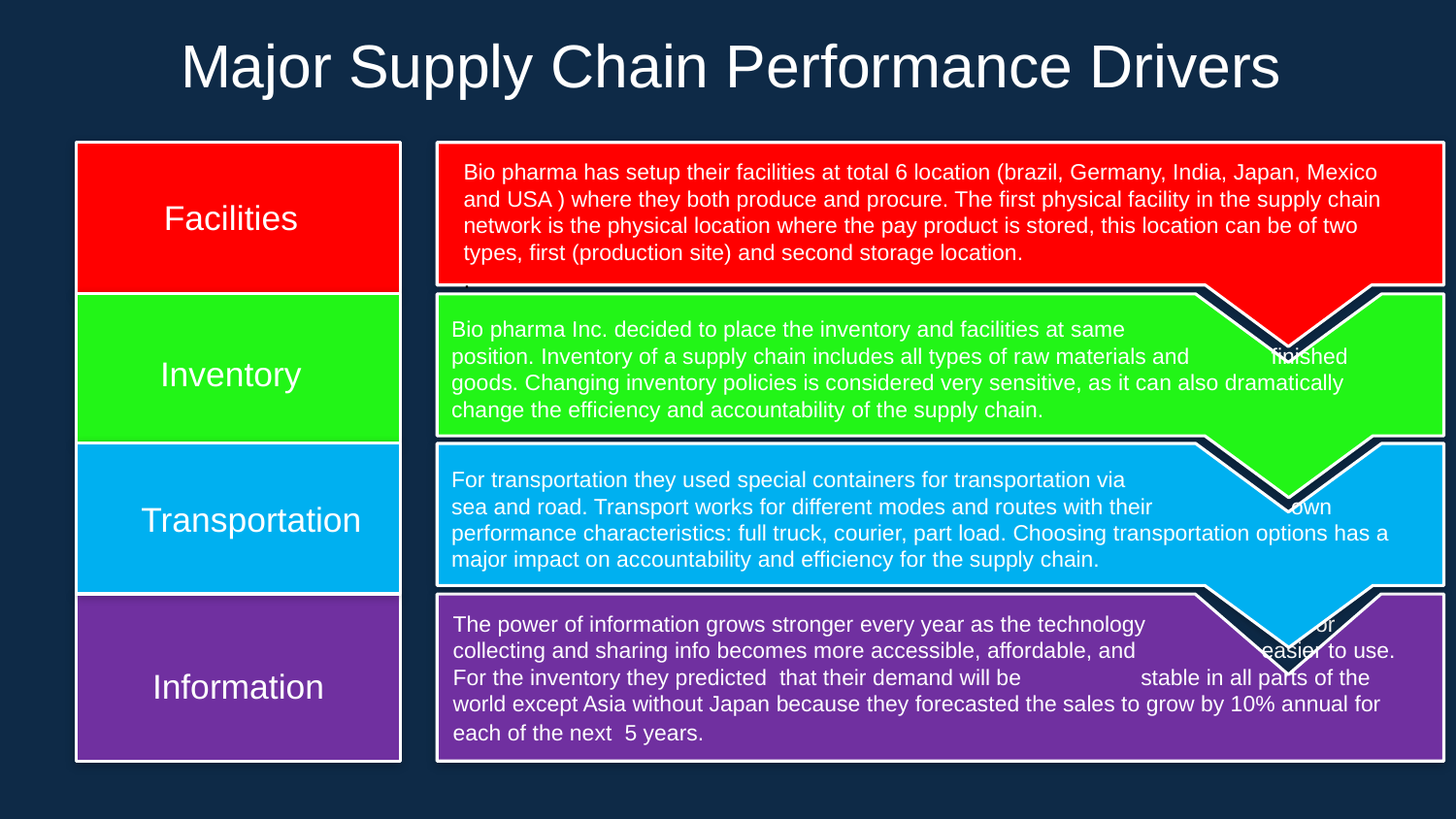

# Major Supply Chain Performance Drivers

Bio pharma has setup their facilities at total 6 location (brazil, Germany, India, Japan, Mexico and USA ) where they both produce and procure. The first physical facility in the supply chain network is the physical location where the pay product is stored, this location can be of two types, first (production site) and second storage location.
.
Facilities

Bio pharma Inc. decided to place the inventory and facilities at same
position. Inventory of a supply chain includes all types of raw materials and             finished goods. Changing inventory policies is considered very sensitive, as it can also dramatically change the efficiency and accountability of the supply chain.
Inventory

For transportation they used special containers for transportation via
sea and road. Transport works for different modes and routes with their                      own performance characteristics: full truck, courier, part load. Choosing transportation options has a major impact on accountability and efficiency for the supply chain.
Transportation

The power of information grows stronger every year as the technology                          for collecting and sharing info becomes more accessible, affordable, and                    easier to use. For the inventory they predicted  that their demand will be                   stable in all parts of the world except Asia without Japan because they forecasted the sales to grow by 10% annual for each of the next  5 years.
Information